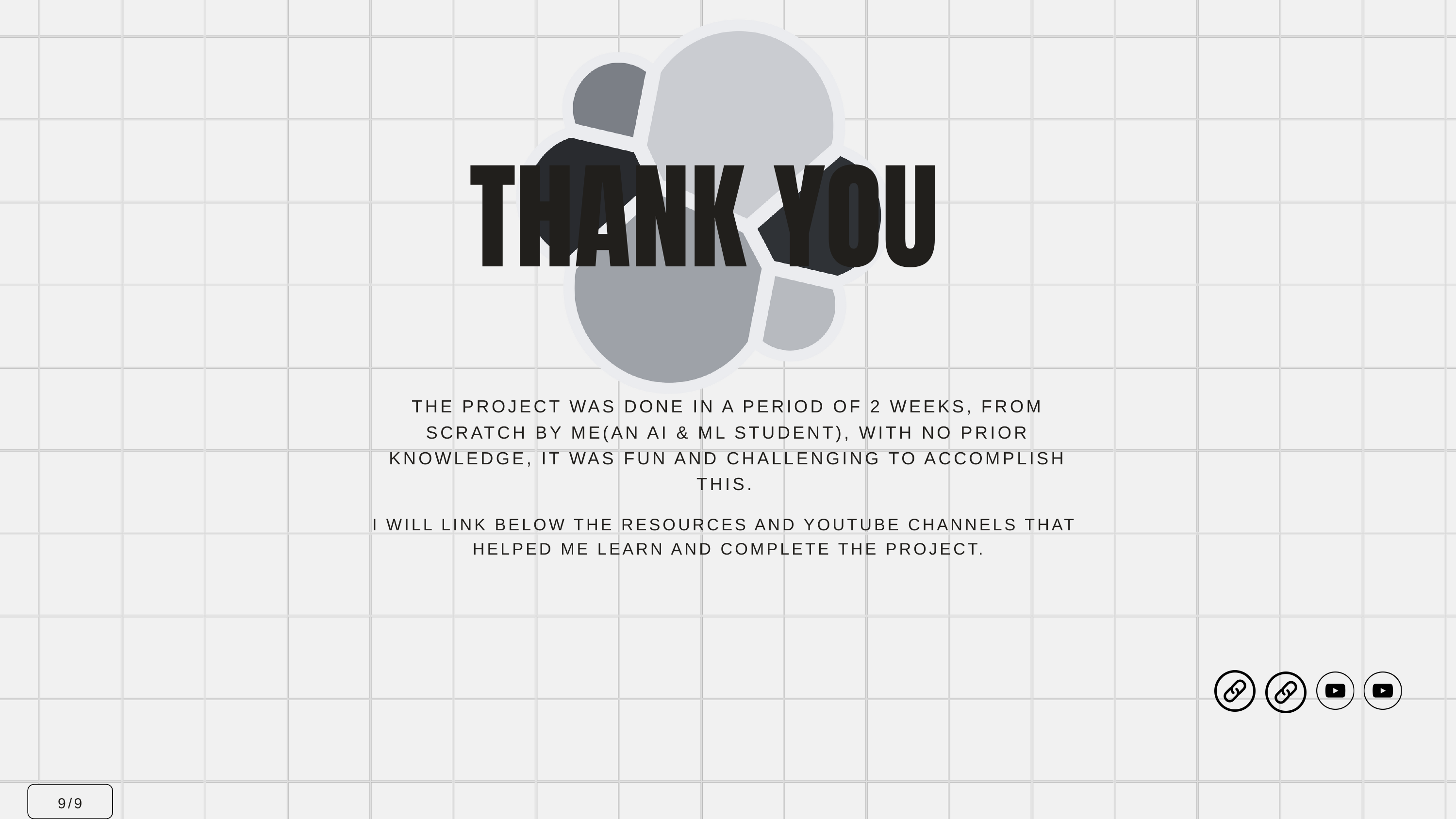

THANK YOU
THE PROJECT WAS DONE IN A PERIOD OF 2 WEEKS, FROM SCRATCH BY ME(AN AI & ML STUDENT), WITH NO PRIOR KNOWLEDGE, IT WAS FUN AND CHALLENGING TO ACCOMPLISH THIS.
I WILL LINK BELOW THE RESOURCES AND YOUTUBE CHANNELS THAT  HELPED ME LEARN AND COMPLETE THE PROJECT.

9/9